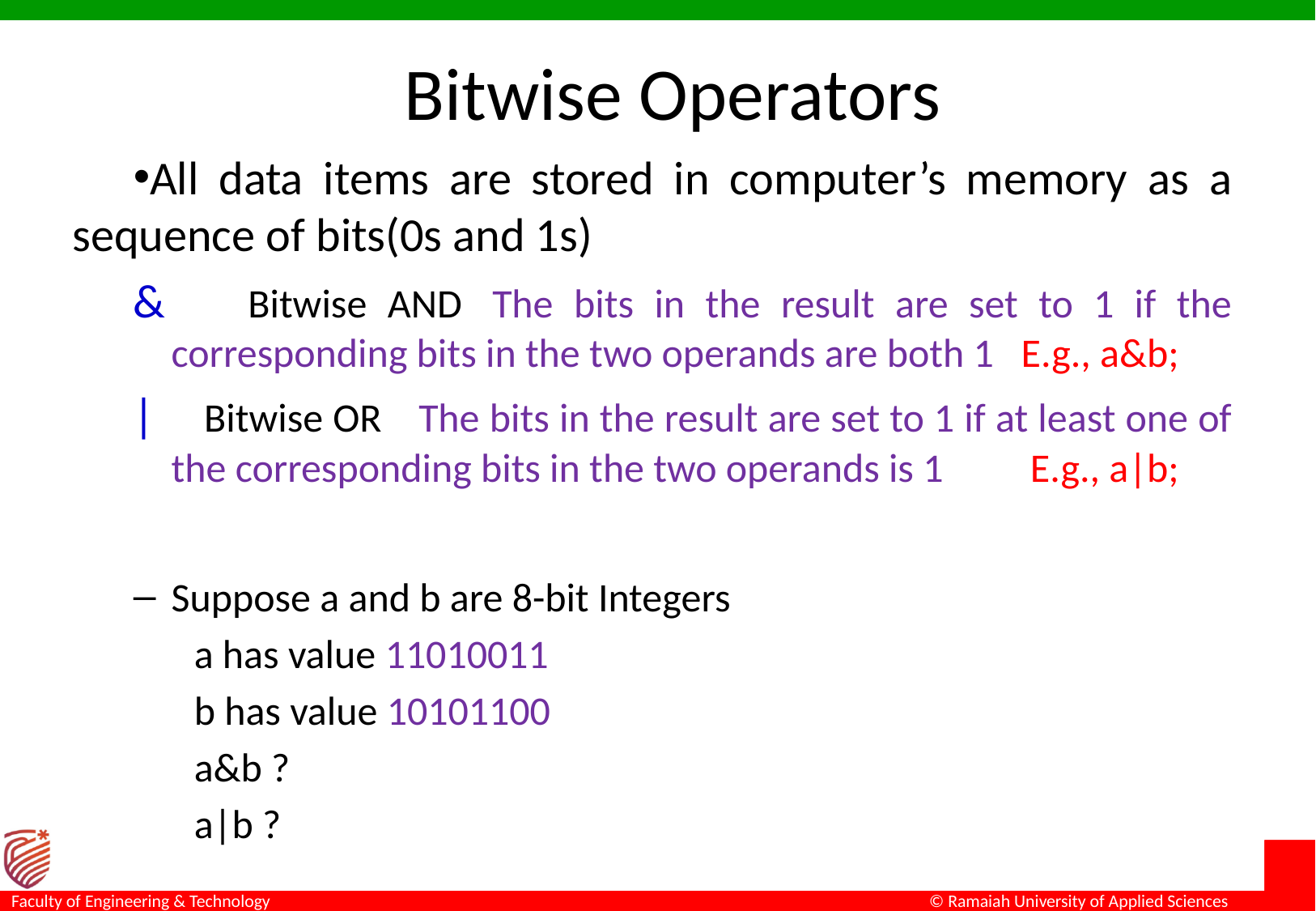

# Bitwise Operators
All data items are stored in computer’s memory as a sequence of bits(0s and 1s)
&    Bitwise AND	 The bits in the result are set to 1 if the corresponding bits in the two operands are both 1  	E.g., a&b;
|     Bitwise OR	The bits in the result are set to 1 if at least one of the corresponding bits in the two operands is 1 	 E.g., a|b;

Suppose a and b are 8-bit Integers
a has value 11010011
b has value 10101100
a&b ?
a|b ?